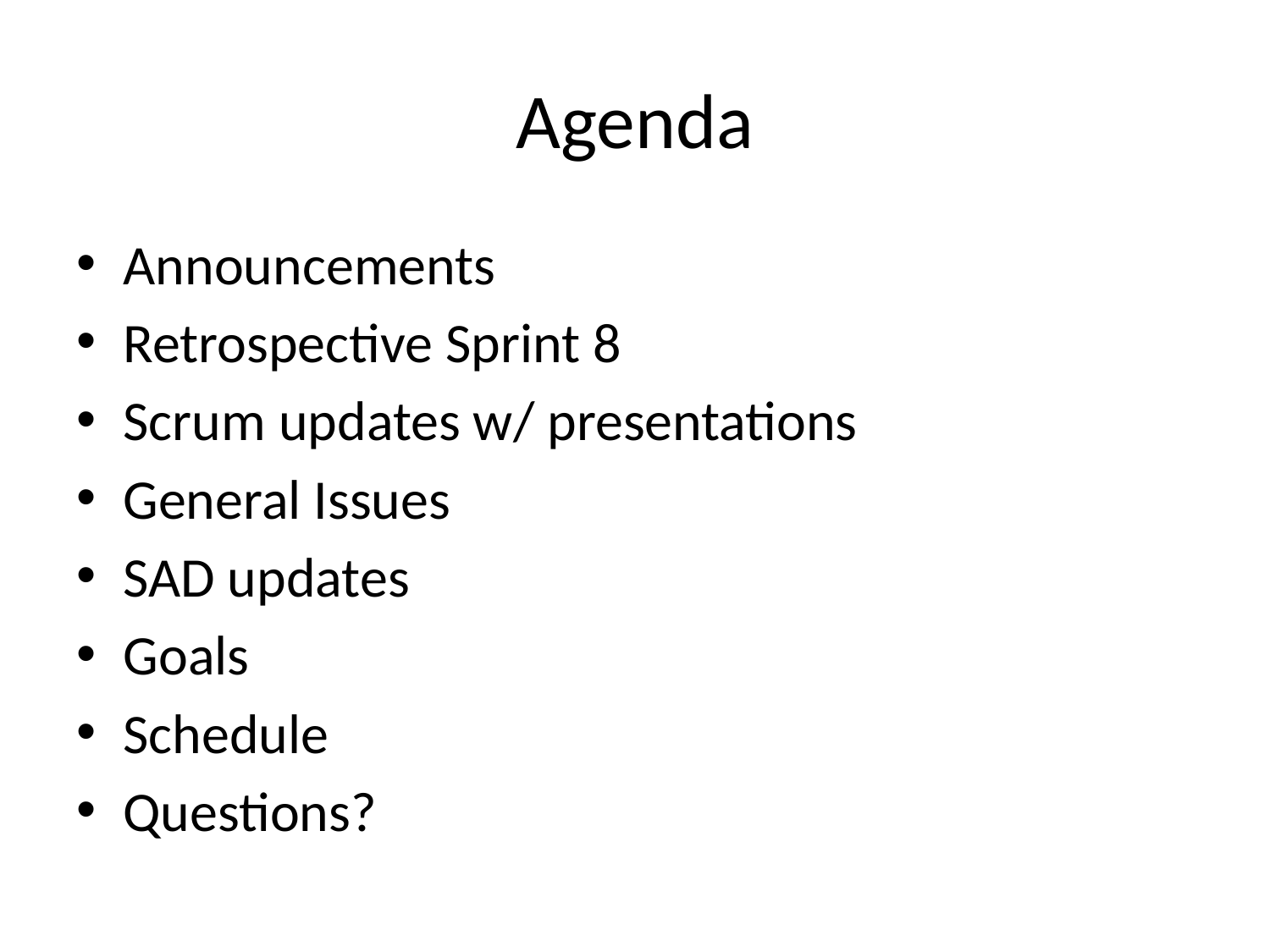

# Agenda
Announcements
Retrospective Sprint 8
Scrum updates w/ presentations
General Issues
SAD updates
Goals
Schedule
Questions?